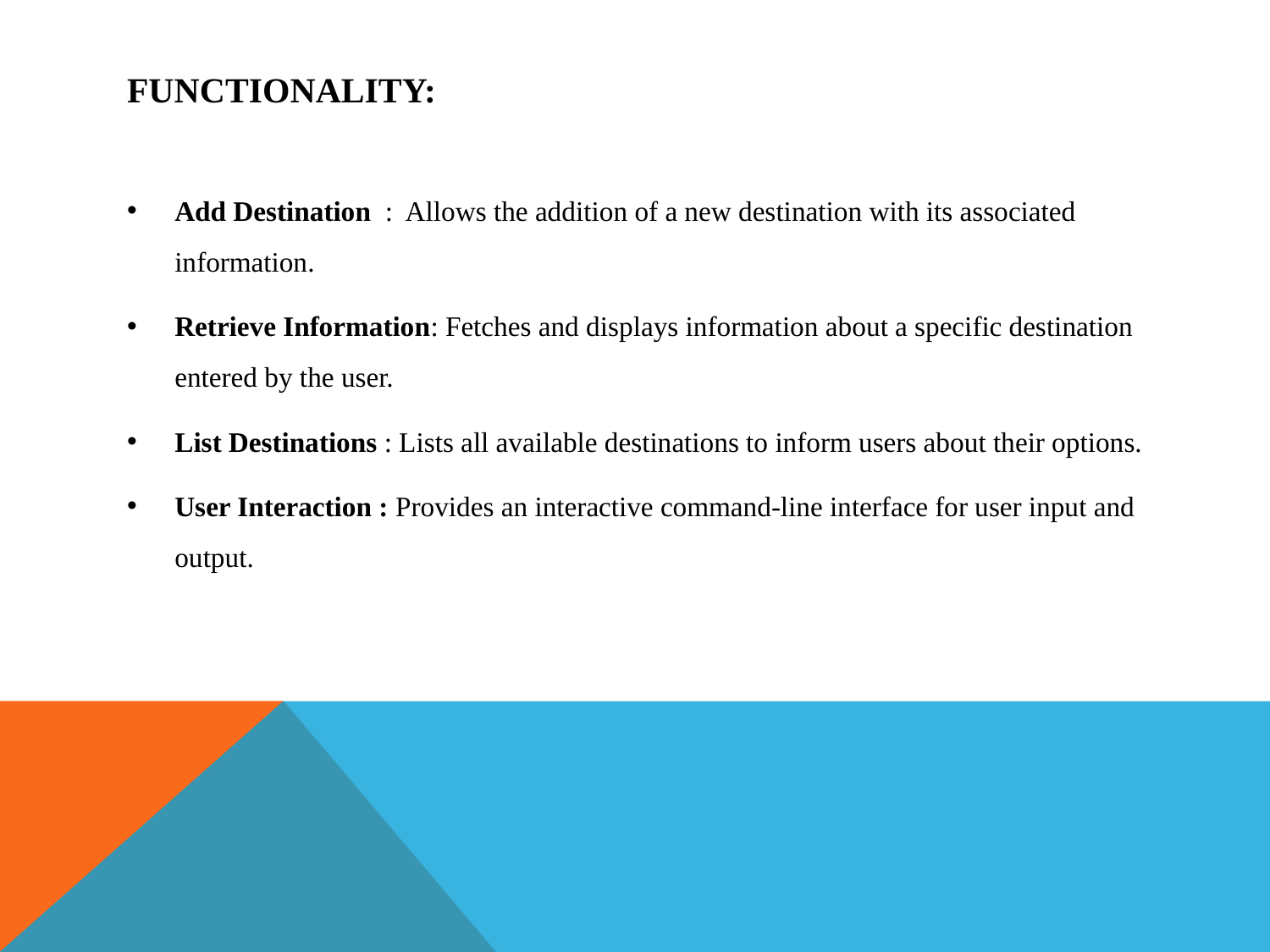

# Functionality:

Add Destination  :  Allows the addition of a new destination with its associated  information.
Retrieve Information: Fetches and displays information about a specific destination entered by the user.
List Destinations : Lists all available destinations to inform users about their options.
User Interaction : Provides an interactive command-line interface for user input and output.